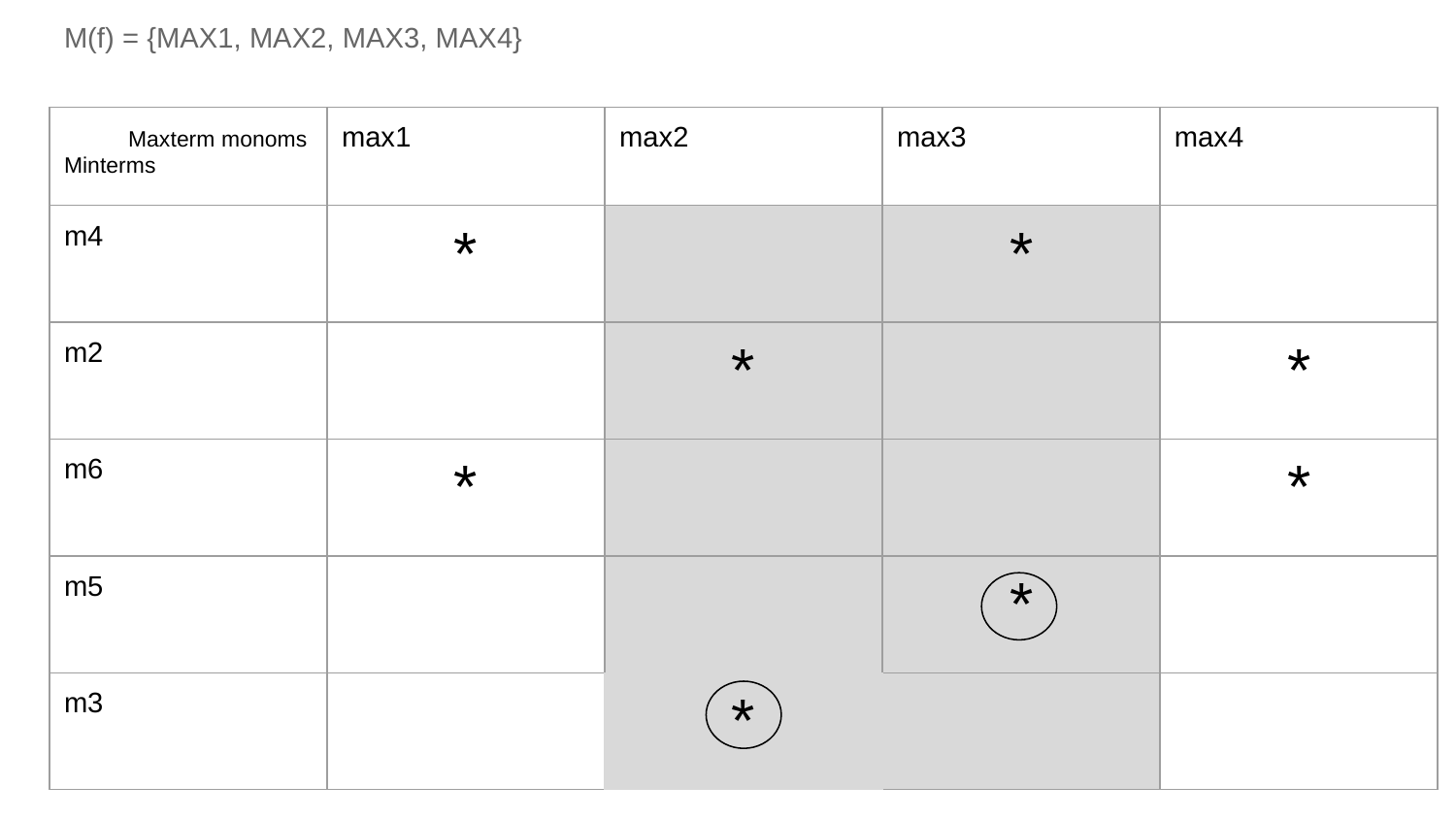

M(f) = {MAX1, MAX2, MAX3, MAX4}
| Maxterm monoms Minterms | max1 | max2 | max3 | max4 |
| --- | --- | --- | --- | --- |
| m4 | \* |  | \* |  |
| m2 |  | \* |  | \* |
| m6 | \* |  |  | \* |
| m5 |  |  | \* |  |
| m3 |  | \* |  |  |